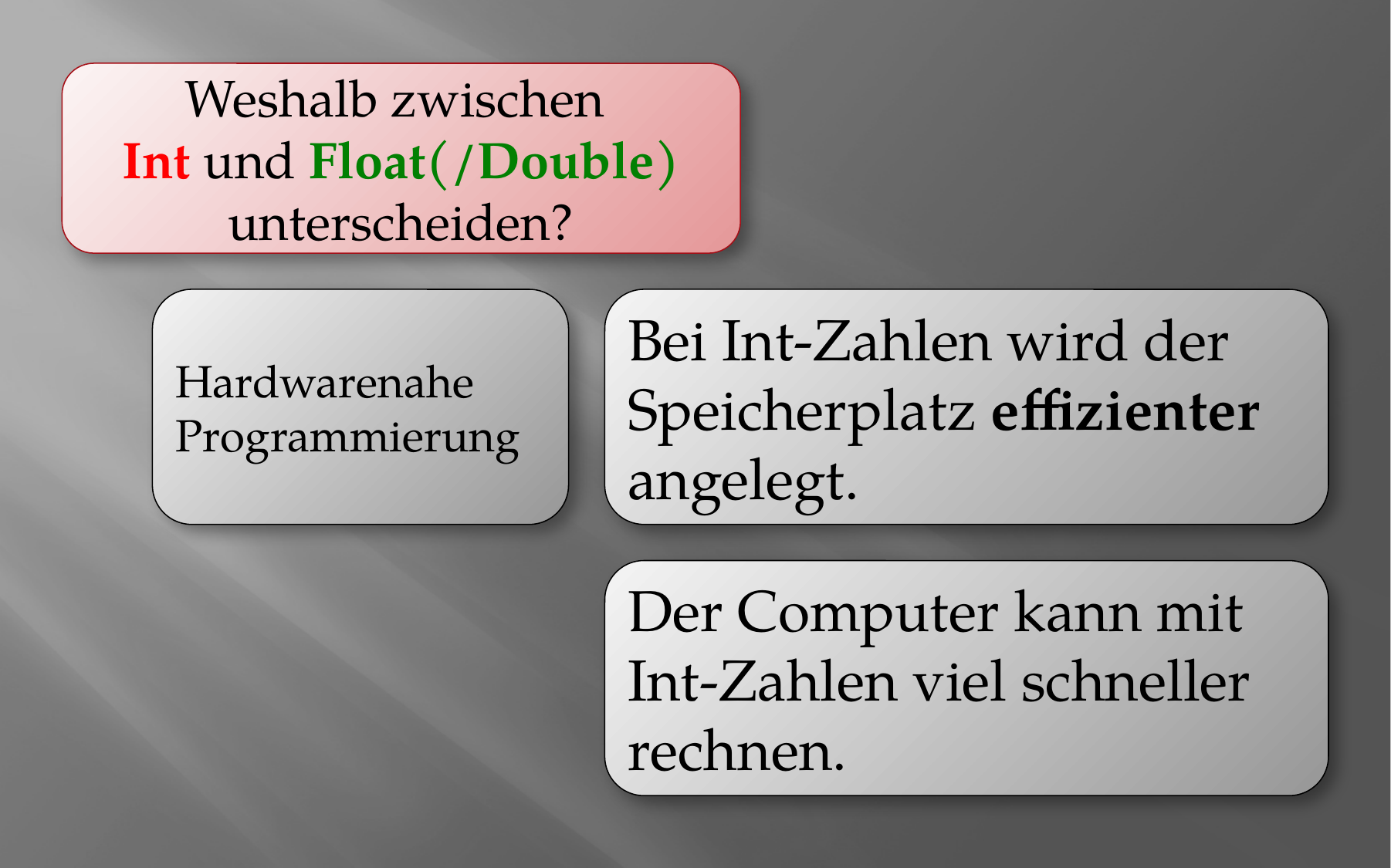

Weshalb zwischen
Int und Float(/Double) unterscheiden?
Hardwarenahe Programmierung
Bei Int-Zahlen wird der Speicherplatz effizienter angelegt.
Der Computer kann mit Int-Zahlen viel schneller rechnen.